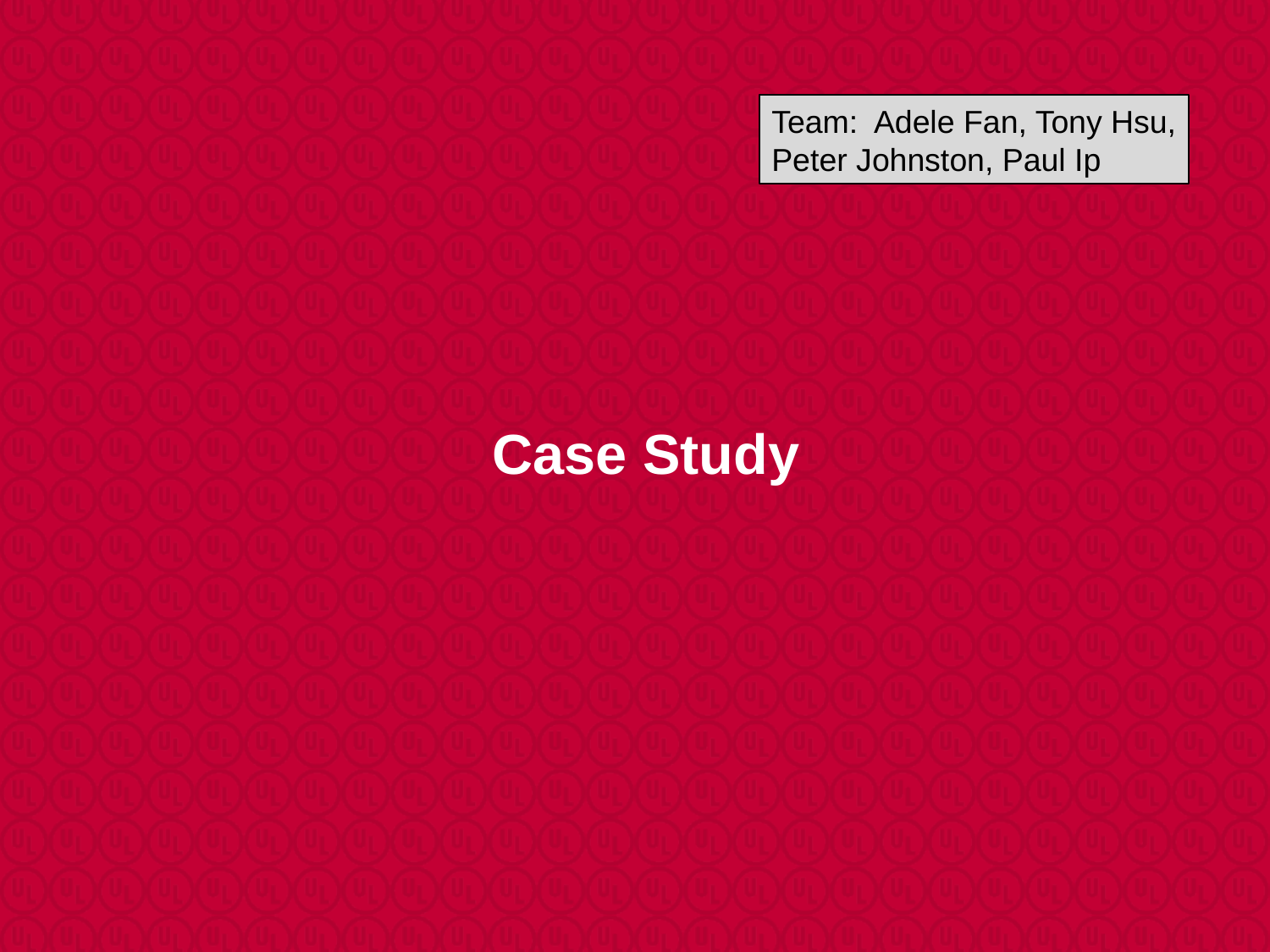

Team:  Adele Fan, Tony Hsu,
Peter Johnston, Paul Ip
# Case Study